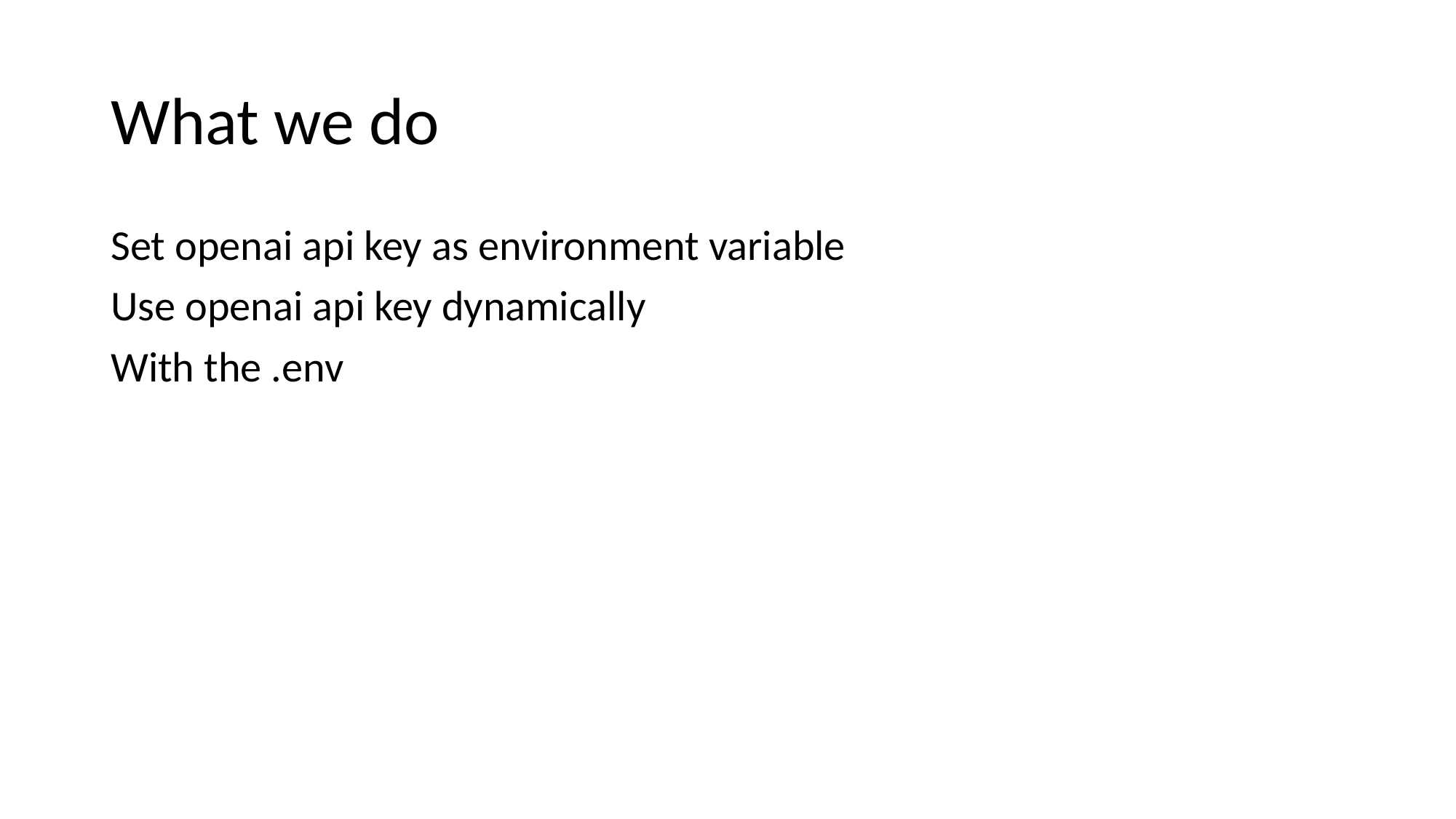

# What we do
Set openai api key as environment variable
Use openai api key dynamically
With the .env